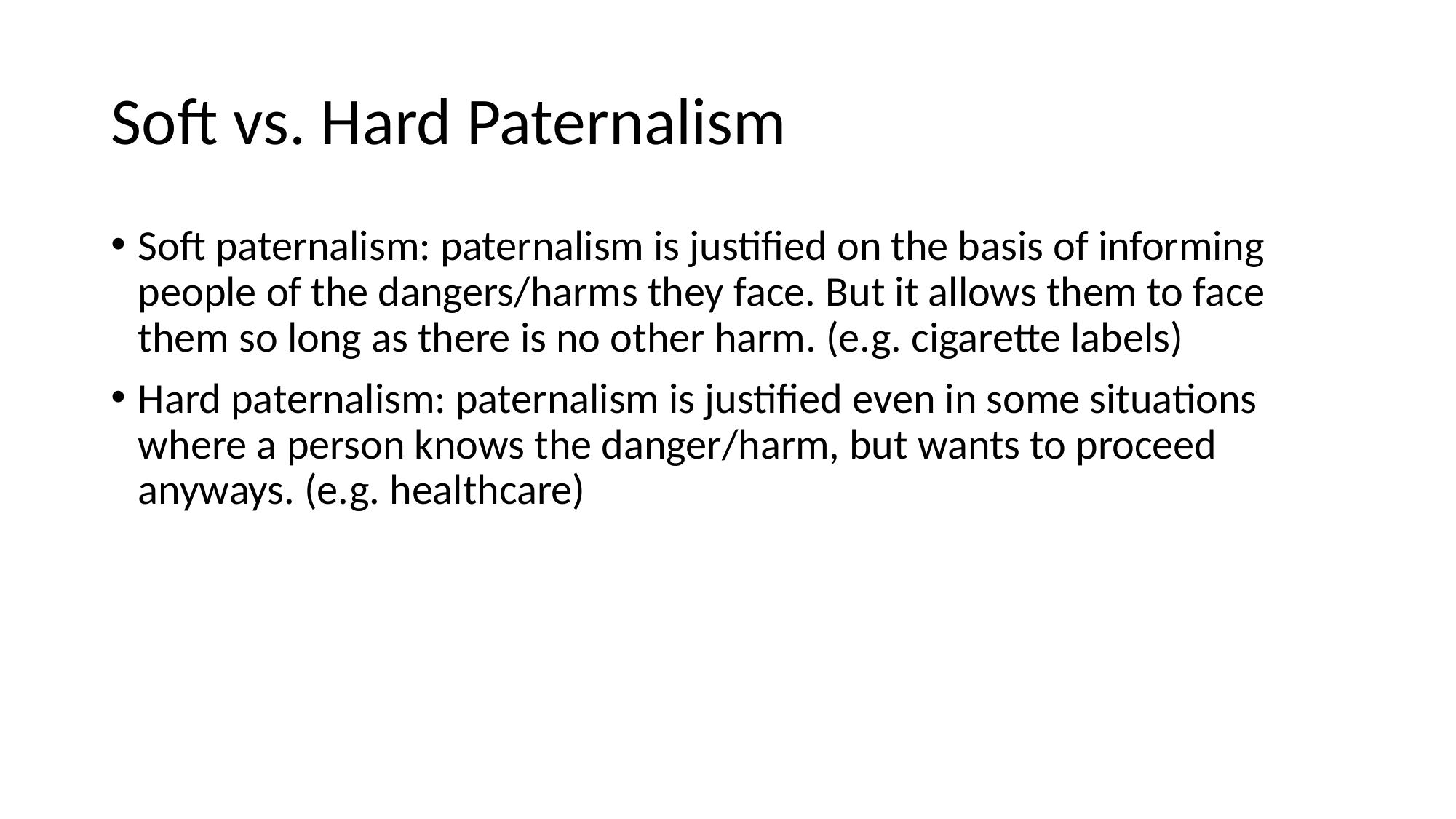

# Soft vs. Hard Paternalism
Soft paternalism: paternalism is justified on the basis of informing people of the dangers/harms they face. But it allows them to face them so long as there is no other harm. (e.g. cigarette labels)
Hard paternalism: paternalism is justified even in some situations where a person knows the danger/harm, but wants to proceed anyways. (e.g. healthcare)